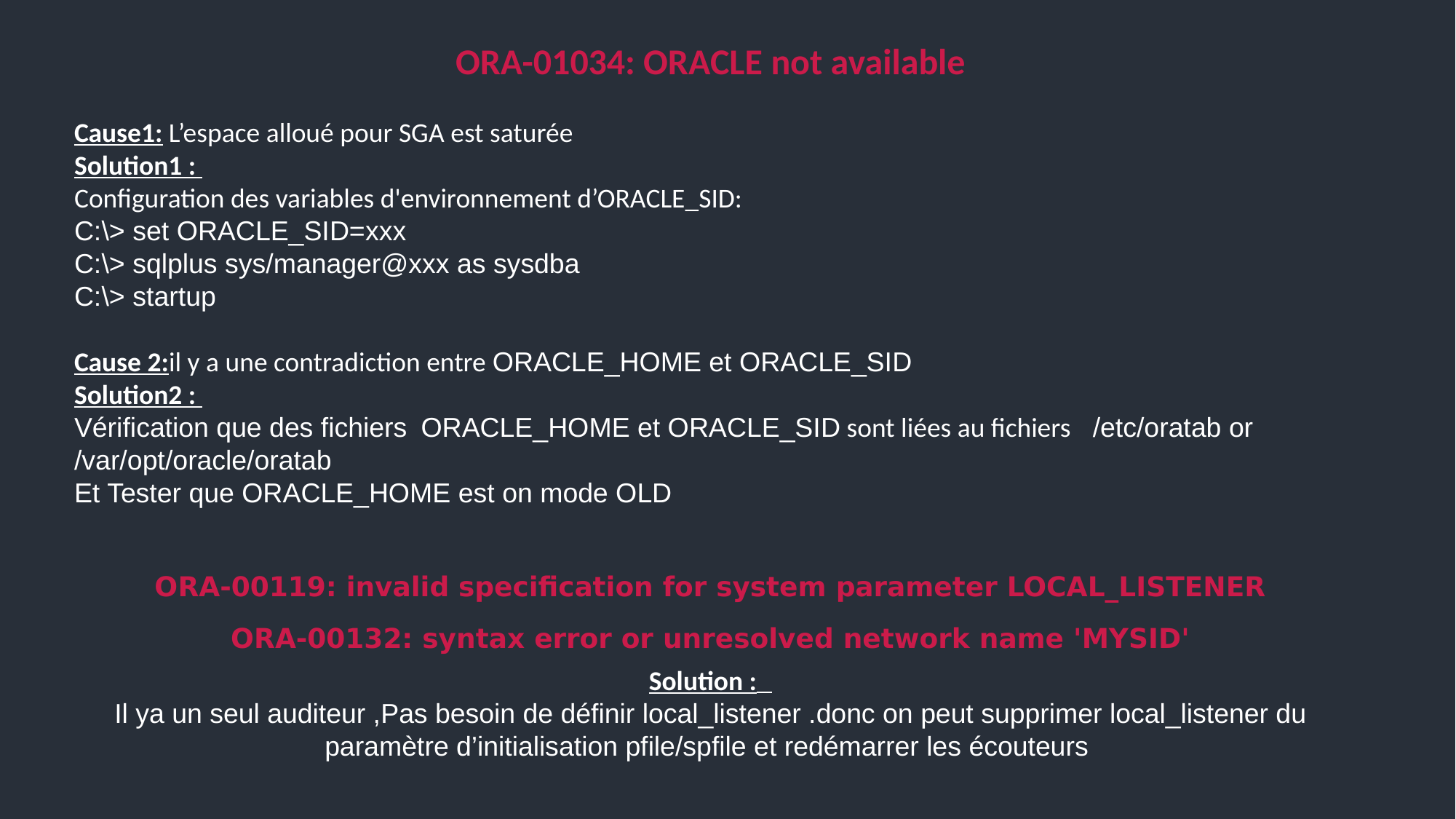

ORA-01034: ORACLE not available

Cause1: L’espace alloué pour SGA est saturée
Solution1 :
Configuration des variables d'environnement d’ORACLE_SID:
C:\> set ORACLE_SID=xxx
C:\> sqlplus sys/manager@xxx as sysdba
C:\> startup

Cause 2:il y a une contradiction entre ORACLE_HOME et ORACLE_SID
Solution2 :
Vérification que des fichiers  ORACLE_HOME et ORACLE_SID sont liées au fichiers   /etc/oratab or /var/opt/oracle/oratab
Et Tester que ORACLE_HOME est on mode OLD

ORA-00119: invalid specification for system parameter LOCAL_LISTENER
ORA-00132: syntax error or unresolved network name 'MYSID'
Solution :
Il ya un seul auditeur ,Pas besoin de définir local_listener .donc on peut supprimer local_listener du paramètre d’initialisation pfile/spfile et redémarrer les écouteurs